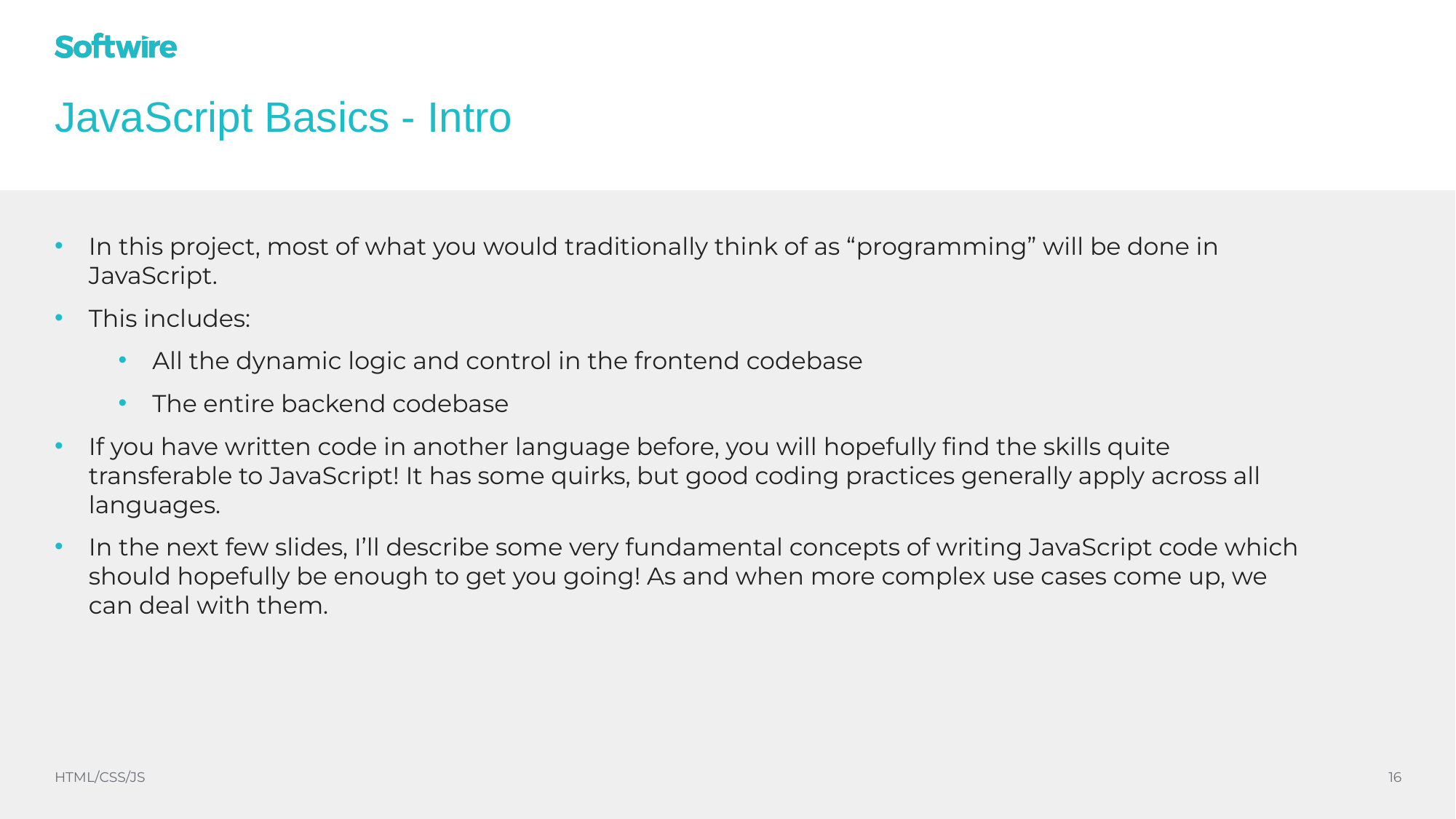

# JavaScript Basics - Intro
In this project, most of what you would traditionally think of as “programming” will be done in JavaScript.
This includes:
All the dynamic logic and control in the frontend codebase
The entire backend codebase
If you have written code in another language before, you will hopefully find the skills quite transferable to JavaScript! It has some quirks, but good coding practices generally apply across all languages.
In the next few slides, I’ll describe some very fundamental concepts of writing JavaScript code which should hopefully be enough to get you going! As and when more complex use cases come up, we can deal with them.
HTML/CSS/JS
16